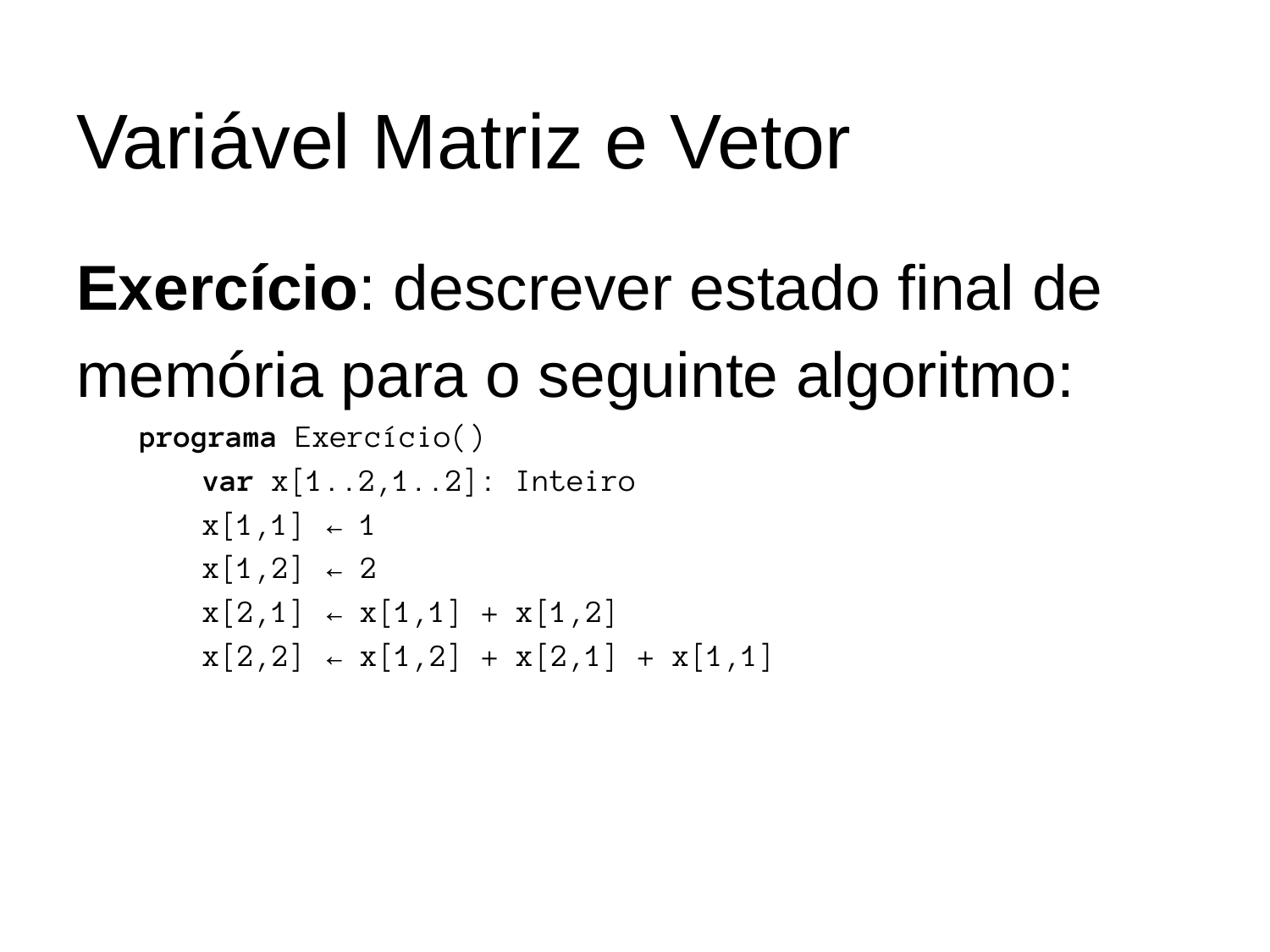

# Variável Matriz e Vetor
Exercício: descrever estado final de memória para o seguinte algoritmo:
programa Exercício()
var x[1..2,1..2]: Inteiro
x[1,1] ← 1
x[1,2] ← 2
x[2,1] ← x[1,1] + x[1,2]
x[2,2] ← x[1,2] + x[2,1] + x[1,1]